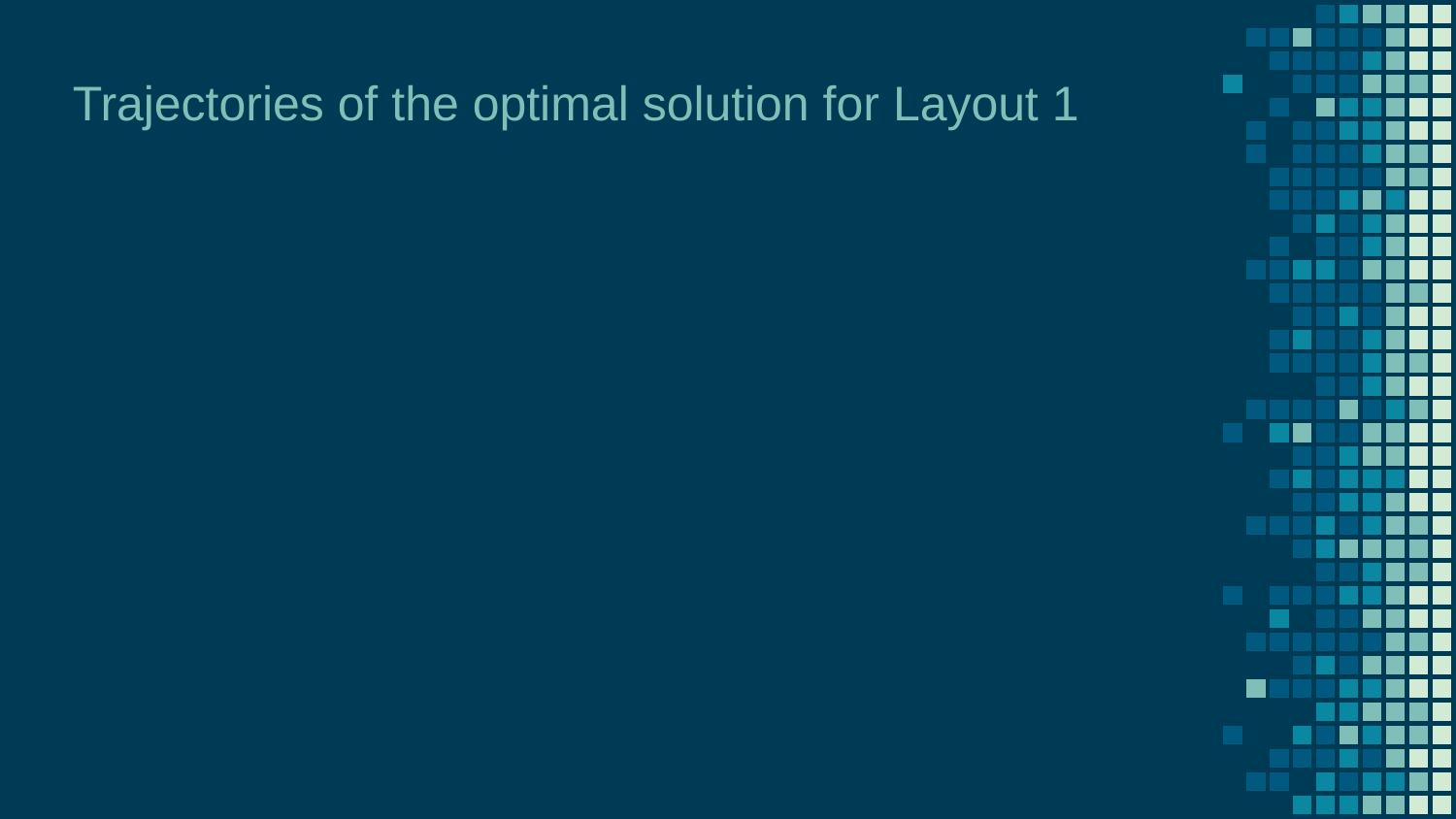

Trajectories of the optimal solution for Layout 1